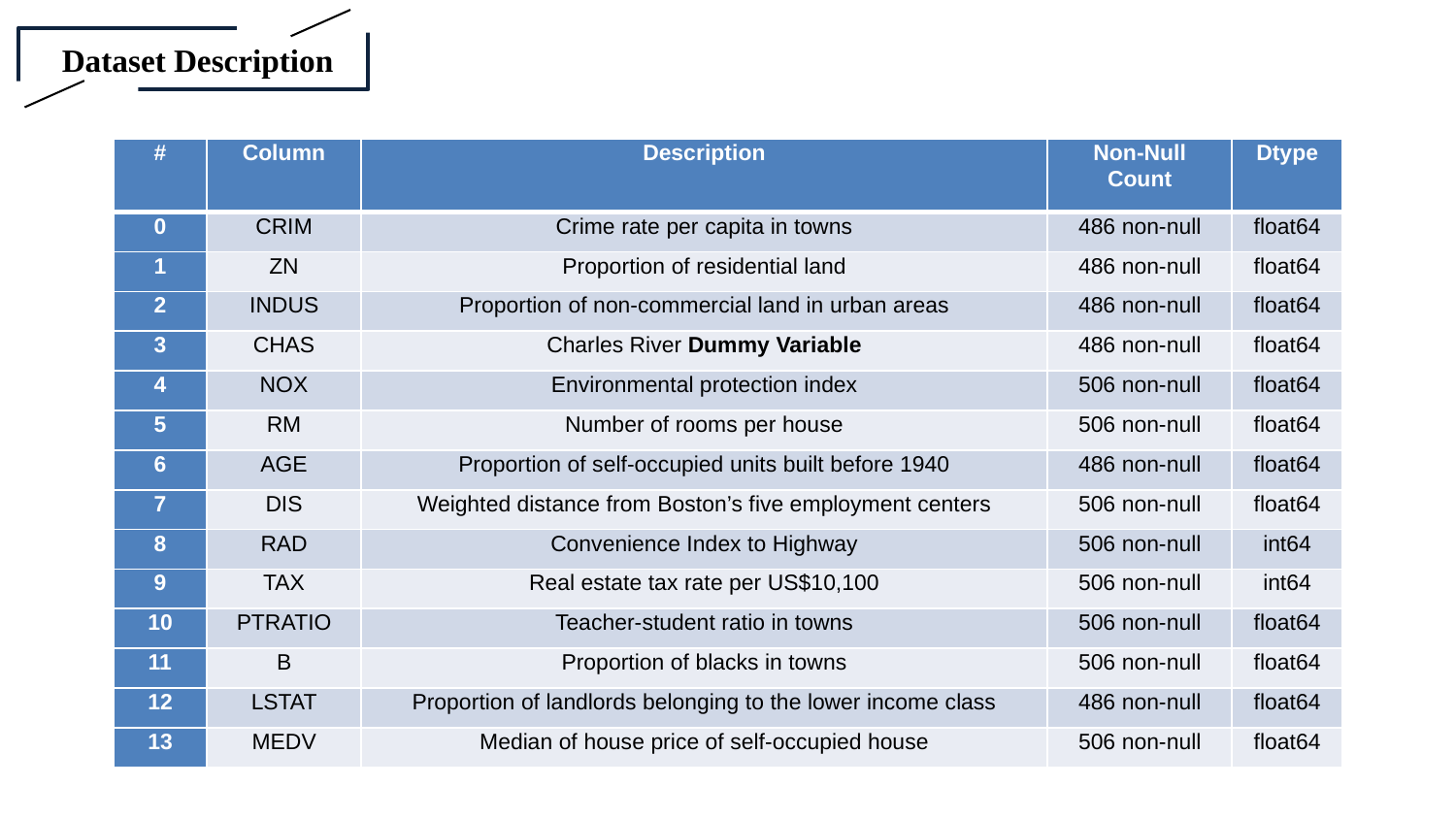

Dataset Description
| # | Column | Description | Non-Null Count | Dtype |
| --- | --- | --- | --- | --- |
| 0 | CRIM | Crime rate per capita in towns | 486 non-null | float64 |
| 1 | ZN | Proportion of residential land | 486 non-null | float64 |
| 2 | INDUS | Proportion of non-commercial land in urban areas | 486 non-null | float64 |
| 3 | CHAS | Charles River Dummy Variable | 486 non-null | float64 |
| 4 | NOX | Environmental protection index | 506 non-null | float64 |
| 5 | RM | Number of rooms per house | 506 non-null | float64 |
| 6 | AGE | Proportion of self-occupied units built before 1940 | 486 non-null | float64 |
| 7 | DIS | Weighted distance from Boston’s five employment centers | 506 non-null | float64 |
| 8 | RAD | Convenience Index to Highway | 506 non-null | int64 |
| 9 | TAX | Real estate tax rate per US$10,100 | 506 non-null | int64 |
| 10 | PTRATIO | Teacher-student ratio in towns | 506 non-null | float64 |
| 11 | B | Proportion of blacks in towns | 506 non-null | float64 |
| 12 | LSTAT | Proportion of landlords belonging to the lower income class | 486 non-null | float64 |
| 13 | MEDV | Median of house price of self-occupied house | 506 non-null | float64 |